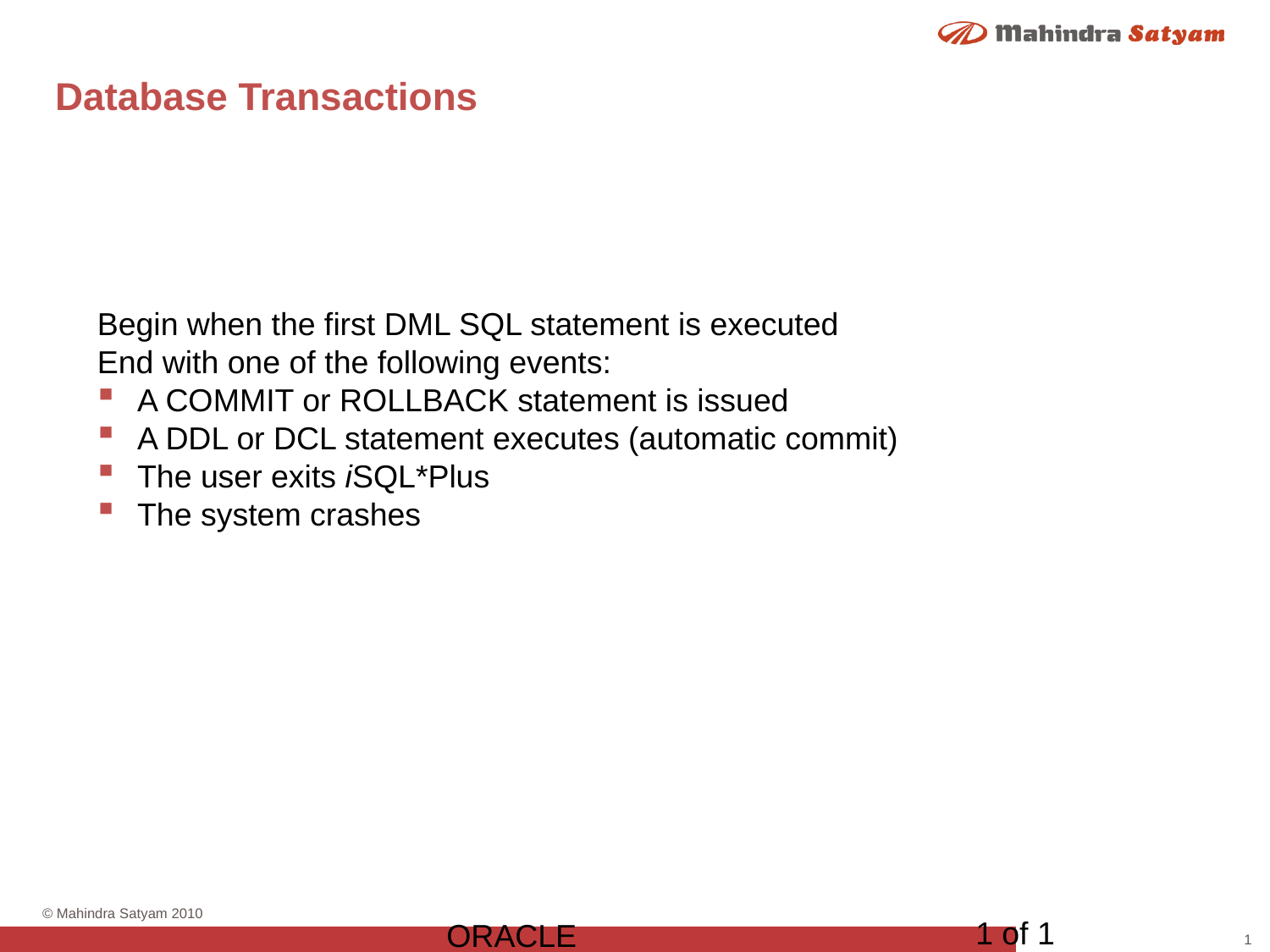

# Database Transactions
Begin when the first DML SQL statement is executed
End with one of the following events:
A COMMIT or ROLLBACK statement is issued
A DDL or DCL statement executes (automatic commit)
The user exits iSQL*Plus
The system crashes
1 of 1
ORACLE